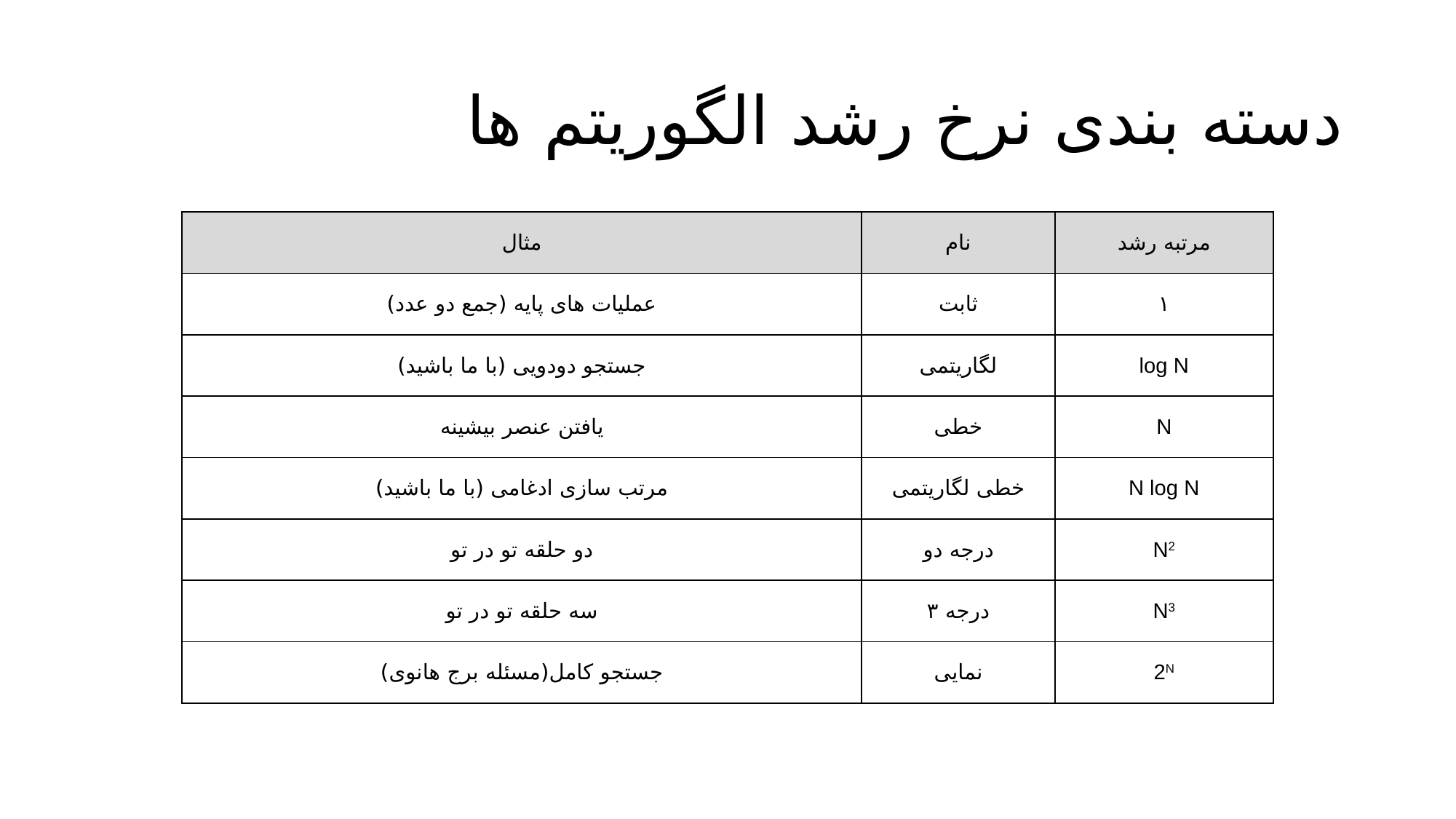

# دسته بندی نرخ رشد الگوریتم ها
| مثال | نام | مرتبه رشد |
| --- | --- | --- |
| عملیات های پایه (جمع دو عدد) | ثابت | ۱ |
| جستجو دودویی (با ما باشید) | لگاریتمی | log N |
| یافتن عنصر بیشینه | خطی | N |
| مرتب سازی ادغامی (با ما باشید) | خطی لگاریتمی | N log N |
| دو حلقه تو در تو | درجه دو | N2 |
| سه حلقه تو در تو | درجه ۳ | N3 |
| جستجو کامل(مسئله برج هانوی) | نمایی | 2N |